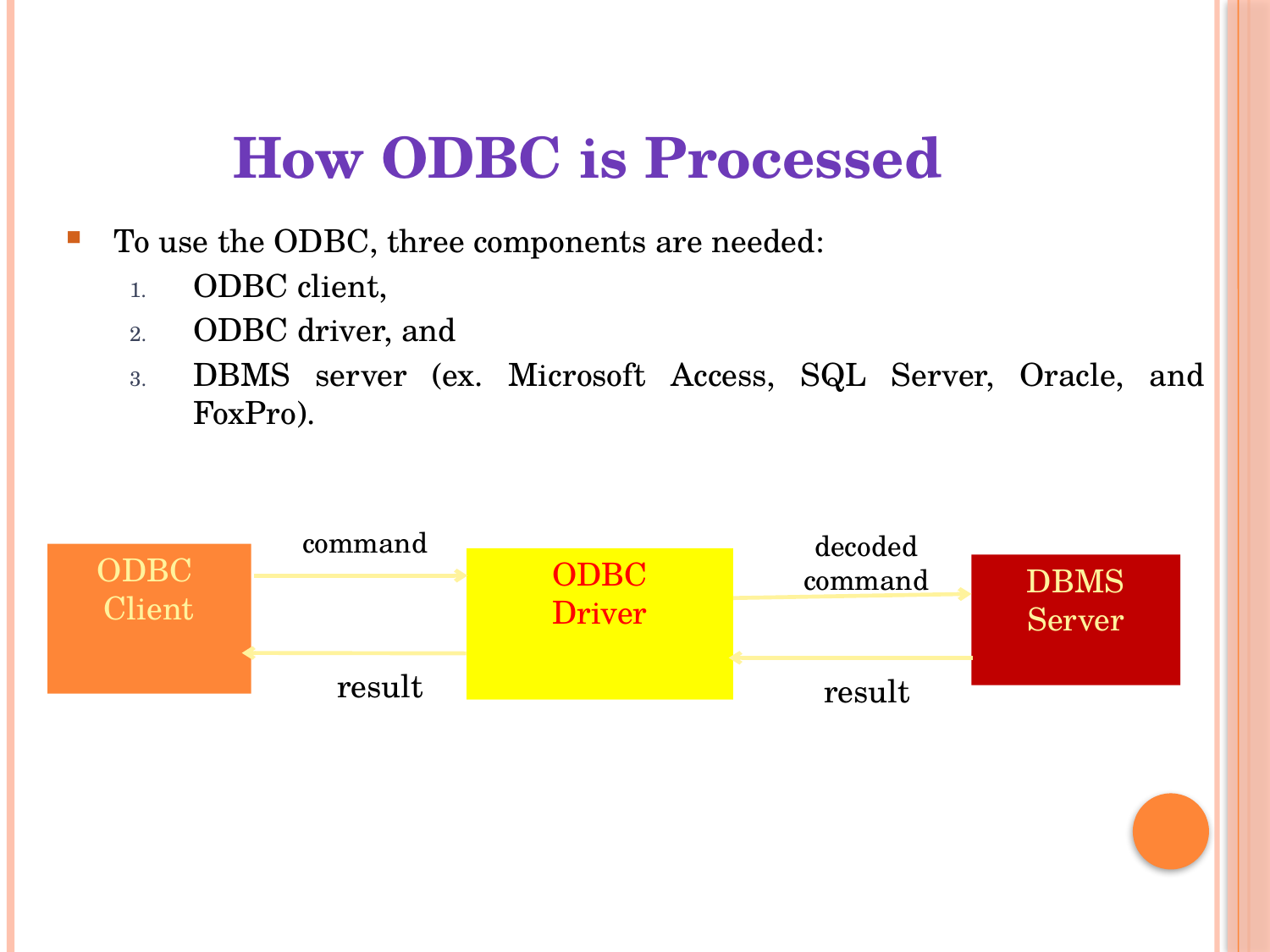

How ODBC is Processed
To use the ODBC, three components are needed:
ODBC client,
ODBC driver, and
DBMS server (ex. Microsoft Access, SQL Server, Oracle, and FoxPro).

command
decoded command
ODBC
Client
ODBC
Driver
DBMS
Server
result
result